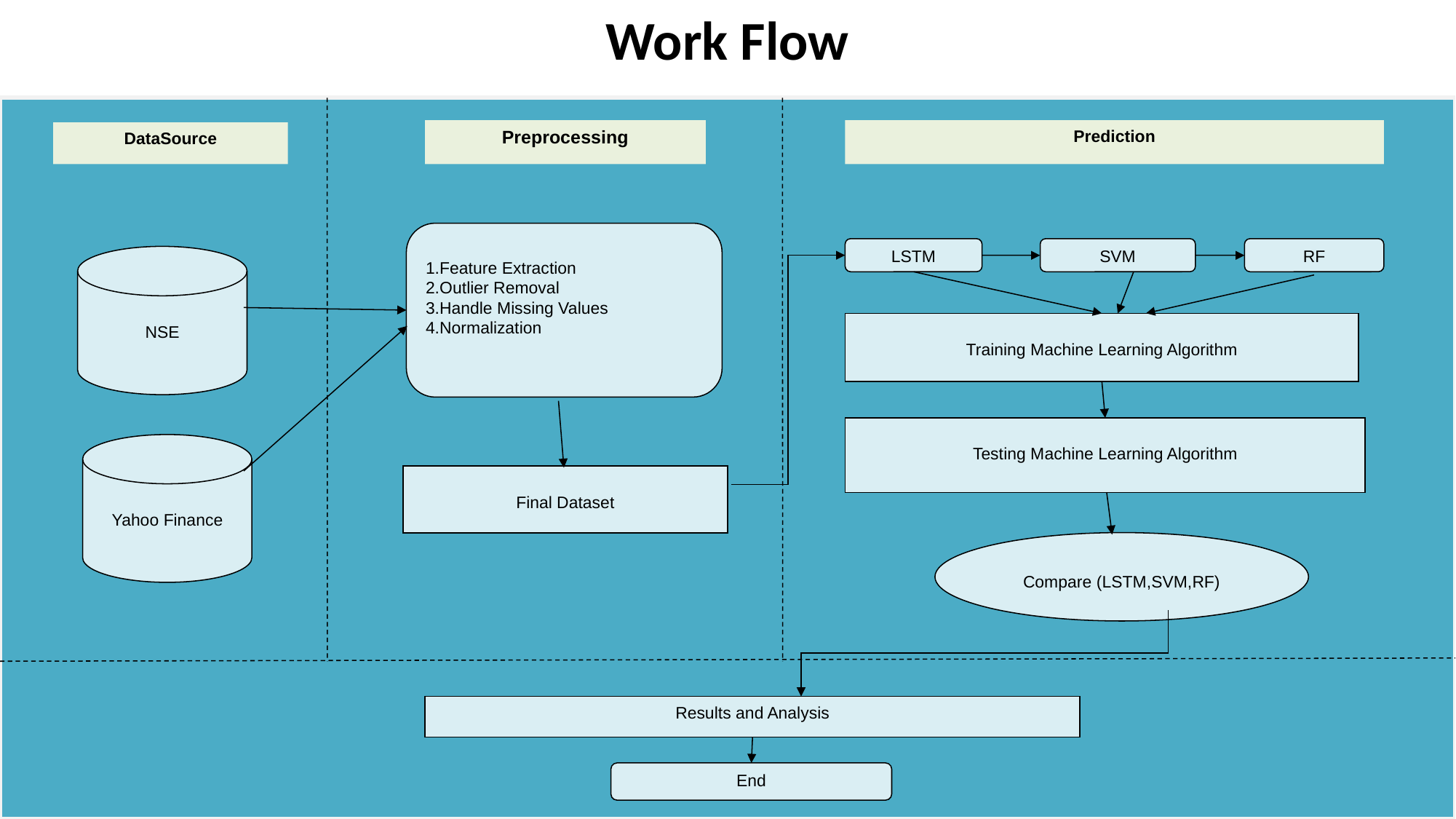

Work Flow

Preprocessing

Prediction

DataSource

1.Feature Extraction
2.Outlier Removal
3.Handle Missing Values
4.Normalization
LSTM
SVM
RF

NSE

Training Machine Learning Algorithm

Testing Machine Learning Algorithm

Yahoo Finance

Final Dataset

Compare (LSTM,SVM,RF)

Results and Analysis

End
6/16/2025
Design  and Implementation of Fractional Order IMC Controller for Nonlinear Process
4